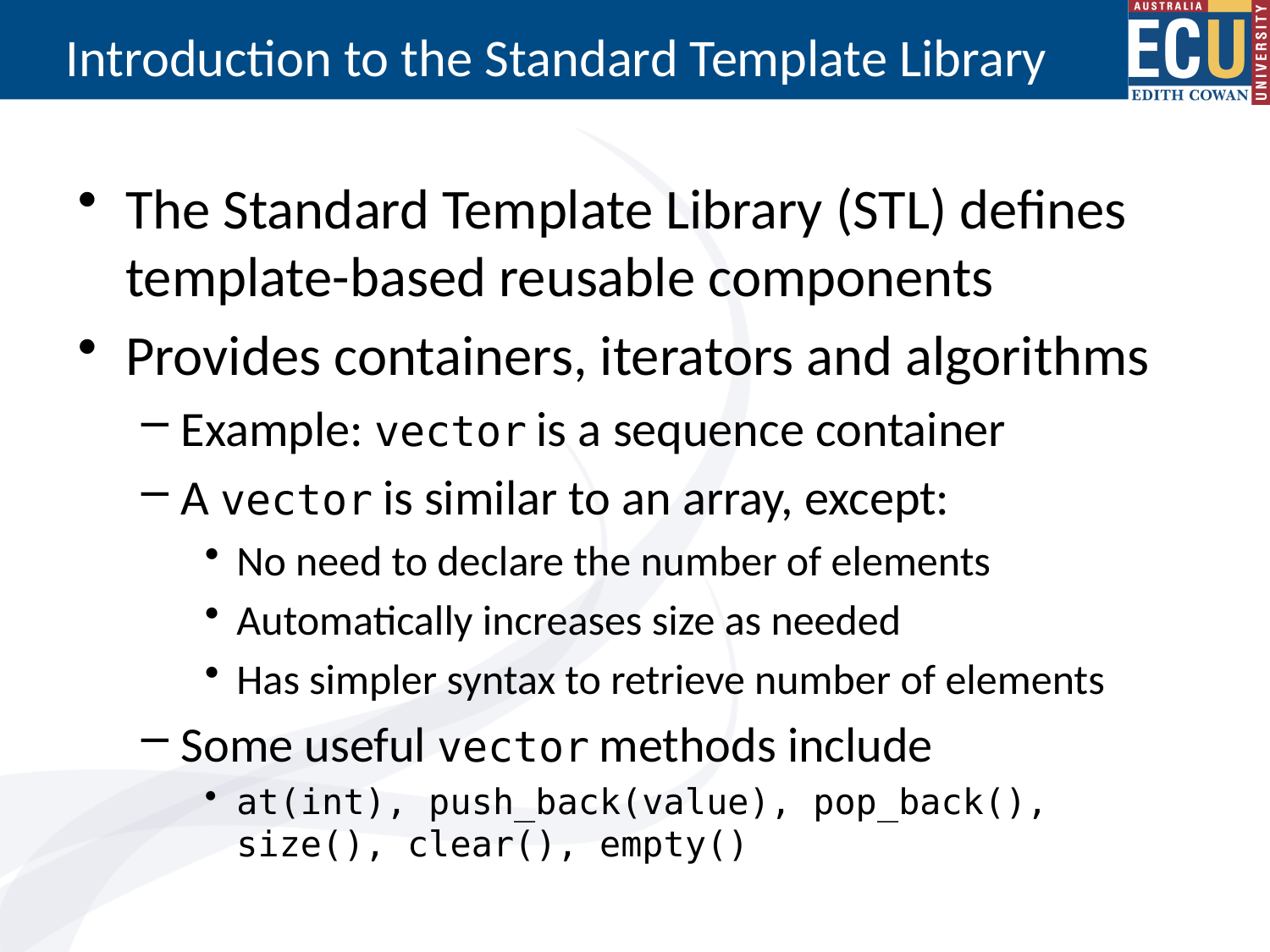

# Introduction to the Standard Template Library
The Standard Template Library (STL) defines template-based reusable components
Provides containers, iterators and algorithms
Example: vector is a sequence container
A vector is similar to an array, except:
No need to declare the number of elements
Automatically increases size as needed
Has simpler syntax to retrieve number of elements
Some useful vector methods include
at(int), push_back(value), pop_back(), size(), clear(), empty()